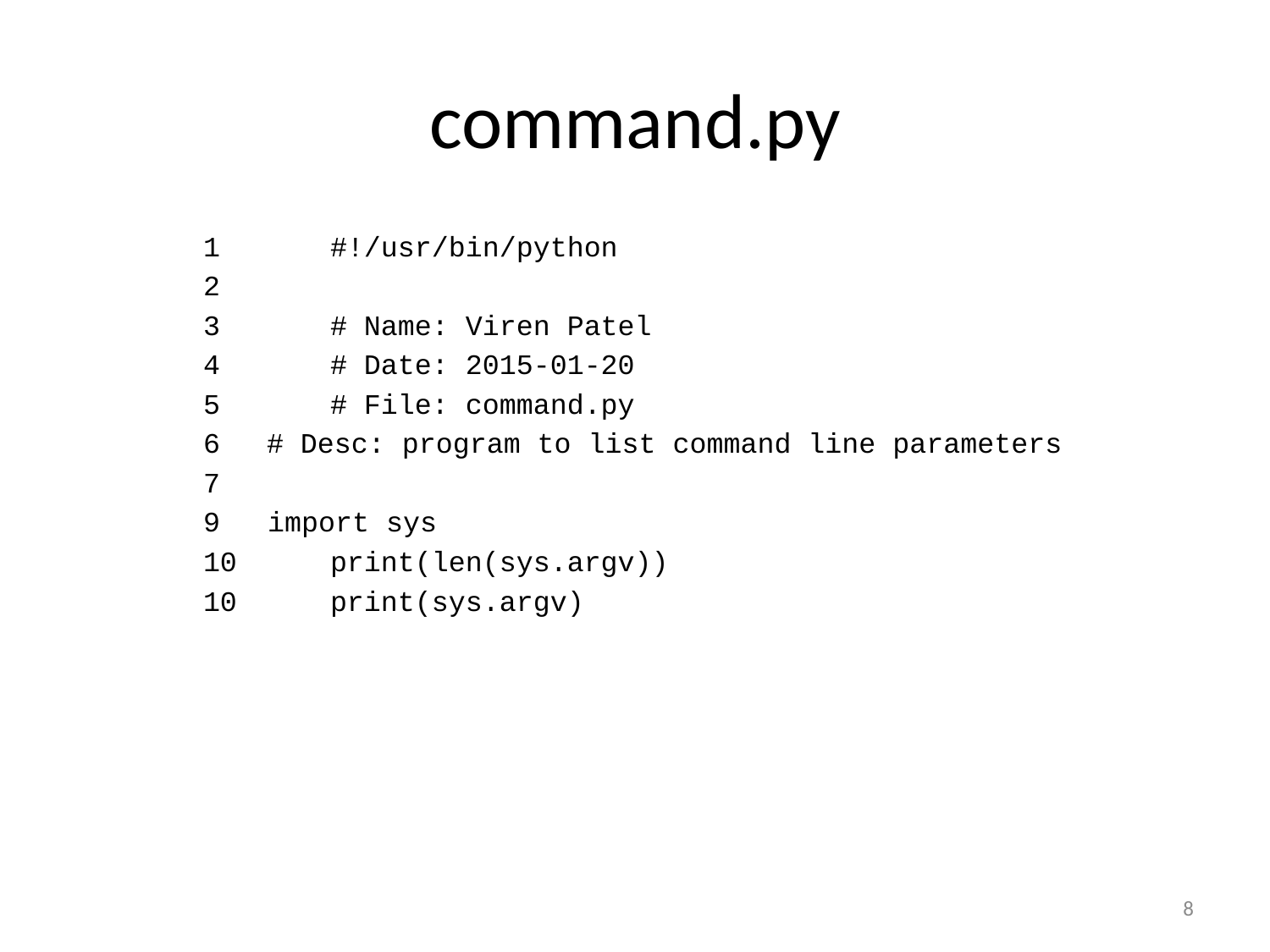

# command.py
1	#!/usr/bin/python
2
3	# Name: Viren Patel
4	# Date: 2015-01-20
5	# File: command.py
# Desc: program to list command line parameters
7
 import sys
10	print(len(sys.argv))
10	print(sys.argv)

8